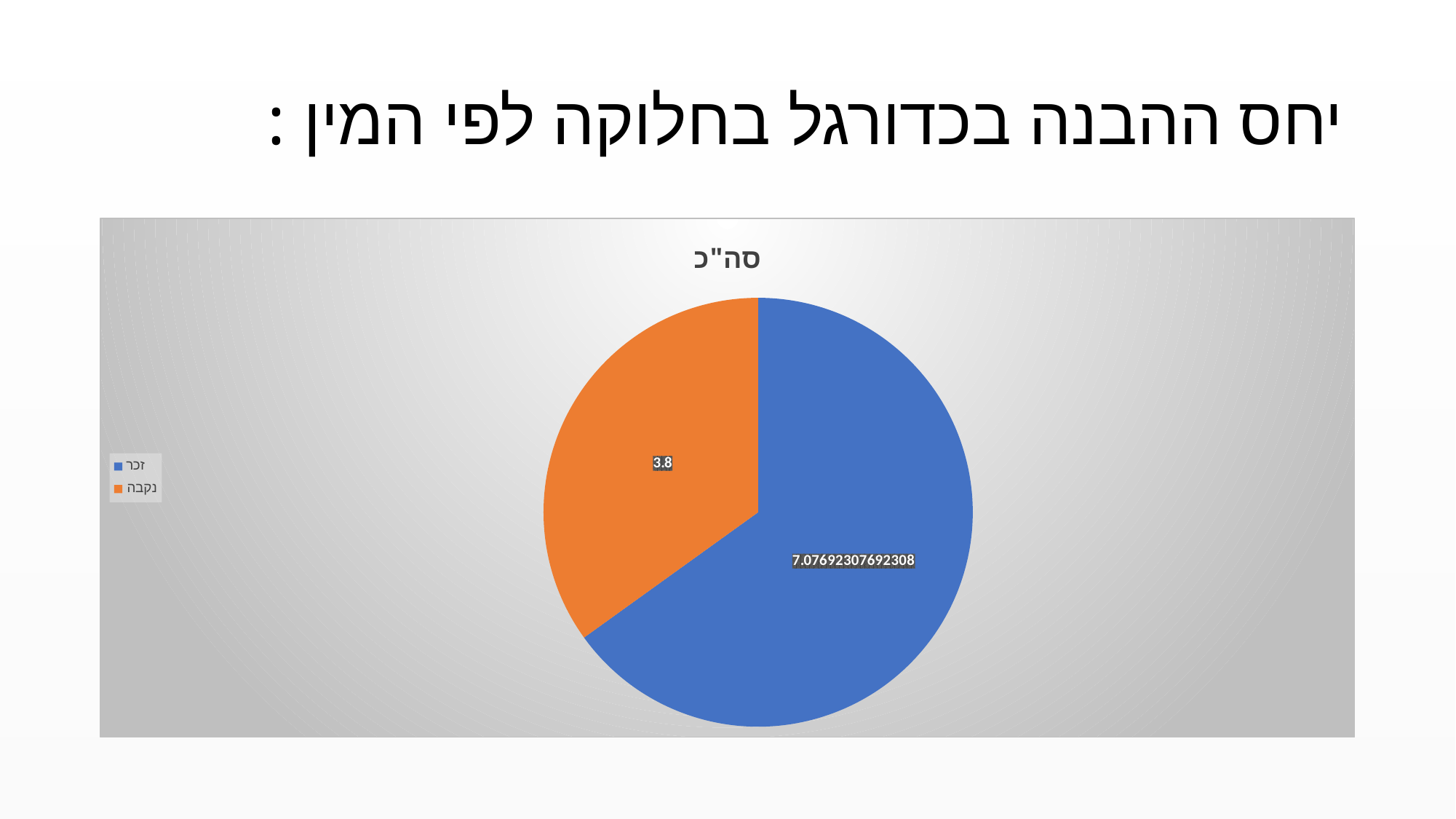

# יחס ההבנה בכדורגל בחלוקה לפי המין :

### Chart:

| Category | סה"כ |
|---|---|
| זכר | 7.076923076923077 |
| נקבה | 3.8 |